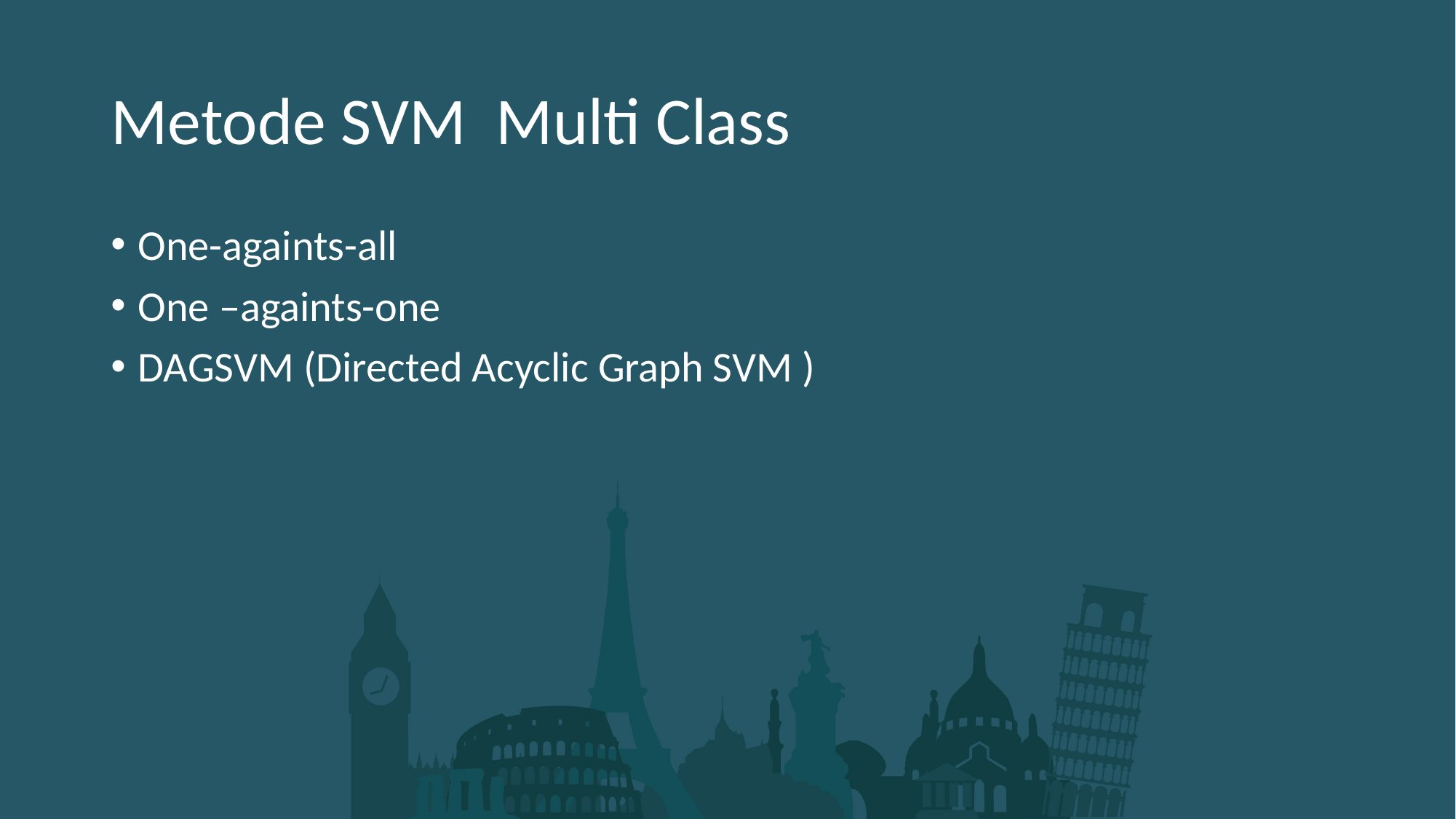

# Metode SVM  Multi Class
One-againts-all
One –againts-one
DAGSVM (Directed Acyclic Graph SVM )